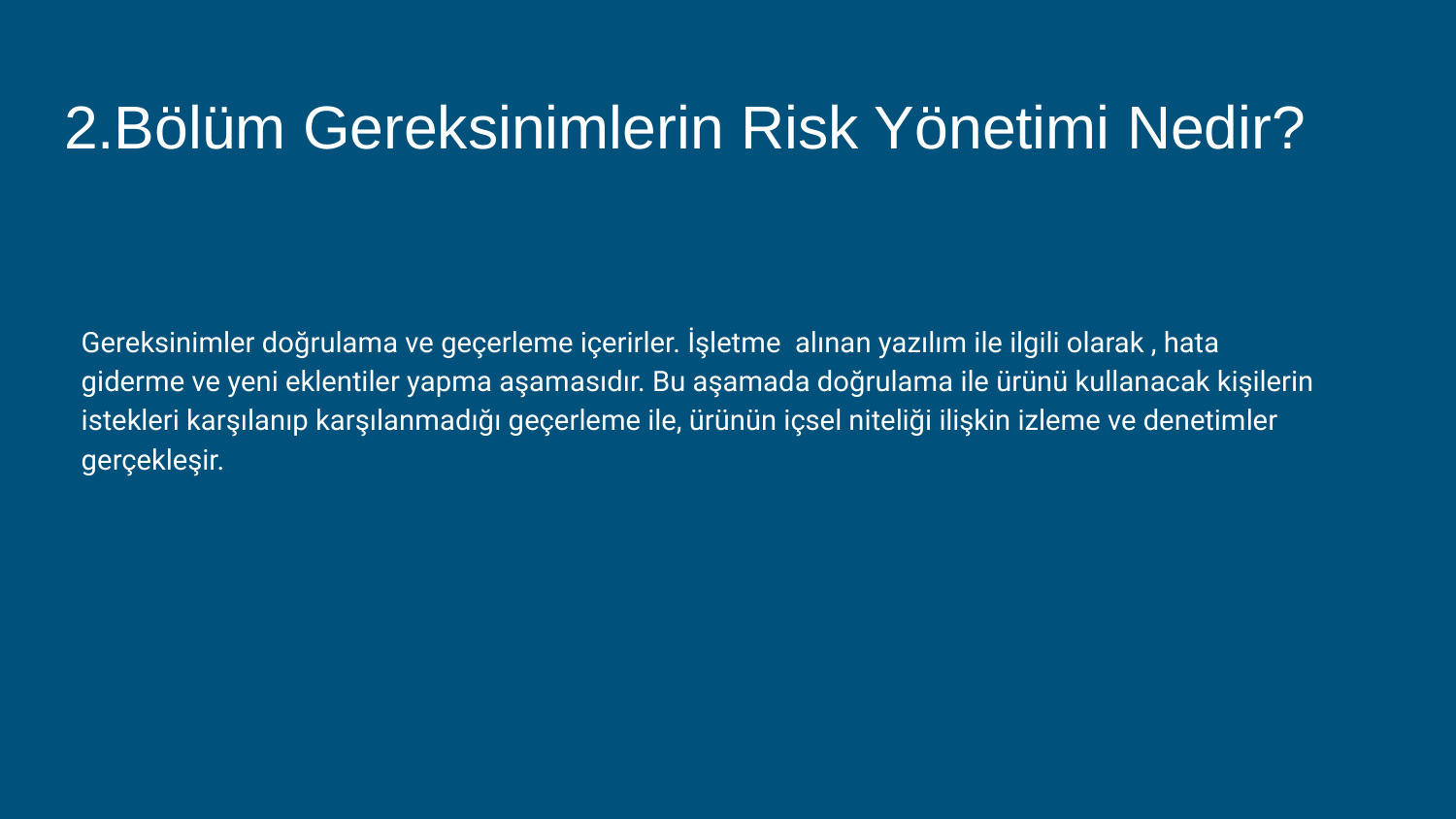

2.Bölüm Gereksinimlerin Risk Yönetimi Nedir?
Gereksinimler doğrulama ve geçerleme içerirler. İşletme  alınan yazılım ile ilgili olarak , hata giderme ve yeni eklentiler yapma aşamasıdır. Bu aşamada doğrulama ile ürünü kullanacak kişilerin istekleri karşılanıp karşılanmadığı geçerleme ile, ürünün içsel niteliği ilişkin izleme ve denetimler gerçekleşir.